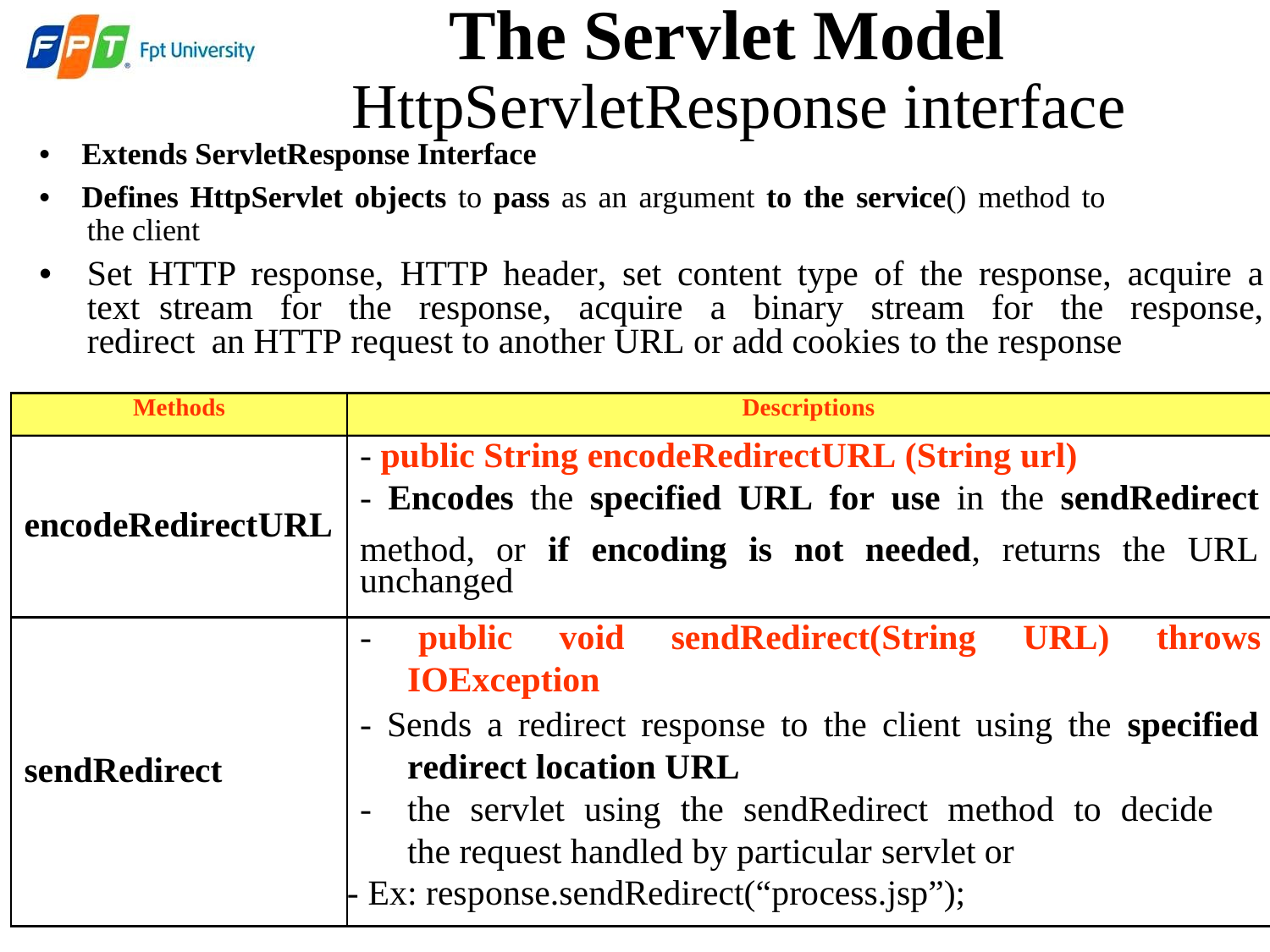

The Servlet Model
HttpServletResponse interface
•   Extends ServletResponse Interface
•   Defines HttpServlet objects to pass as an argument to the service() method to
the client
•	Set HTTP response, HTTP header, set content type of the response, acquire a text stream for the response, acquire a binary stream for the response, redirect an HTTP request to another URL or add cookies to the response

Methods
Descriptions

encodeRedirectURL
- public String encodeRedirectURL (String url)
- Encodes the specified URL for use in the sendRedirect
unchanged
method,
or
if
encoding
is
not
needed,
returns
the
URL

sendRedirect
-     public     void     sendRedirect(String     URL)     throws
IOException
- Sends a redirect response to the client using the specified redirect location URL
-	the  servlet  using  the  sendRedirect  method  to  decide  the request handled by particular servlet or
- Ex: response.sendRedirect(“process.jsp”);